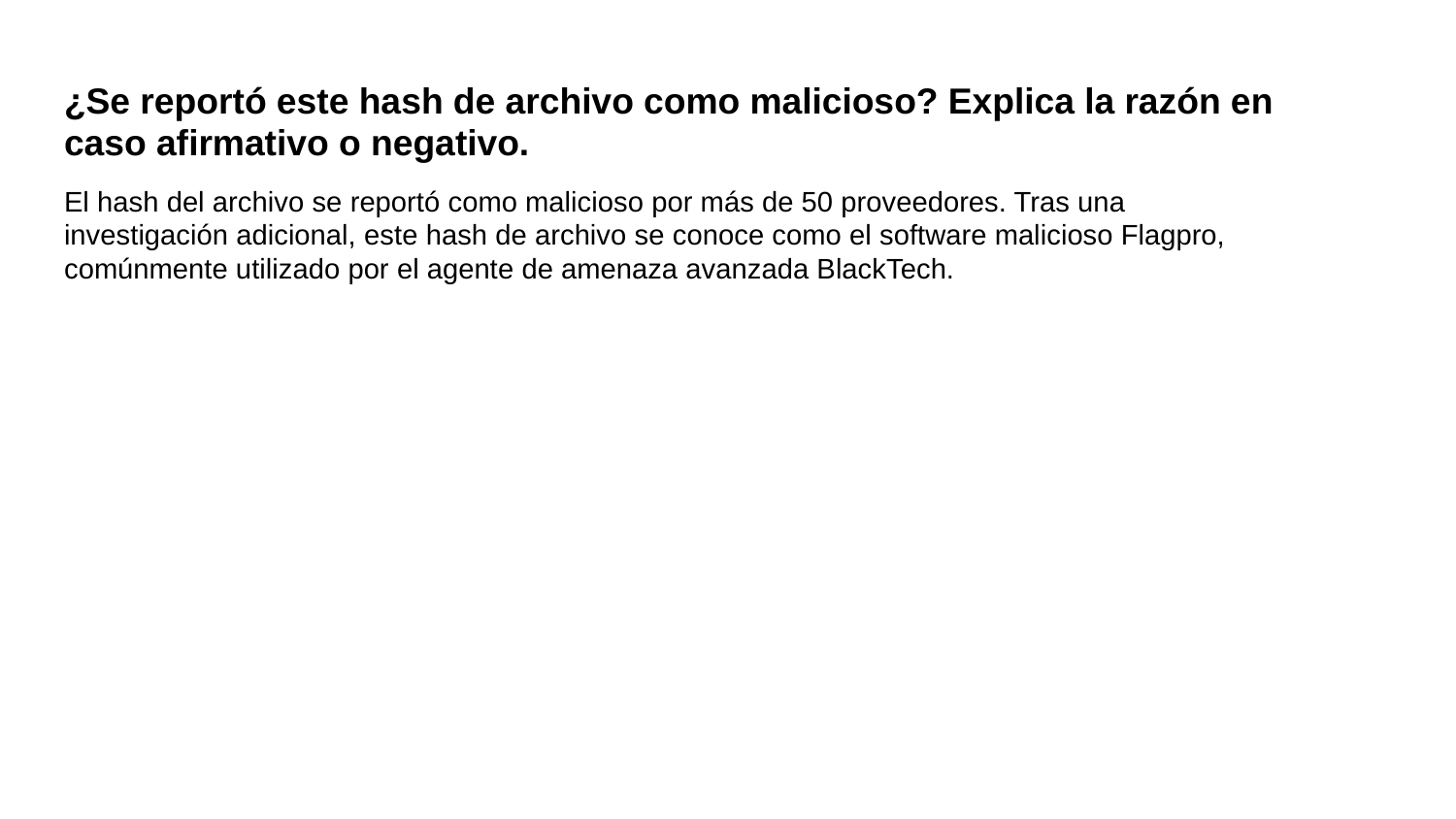

¿Se reportó este hash de archivo como malicioso? Explica la razón en caso afirmativo o negativo.

El hash del archivo se reportó como malicioso por más de 50 proveedores. Tras una investigación adicional, este hash de archivo se conoce como el software malicioso Flagpro, comúnmente utilizado por el agente de amenaza avanzada BlackTech.